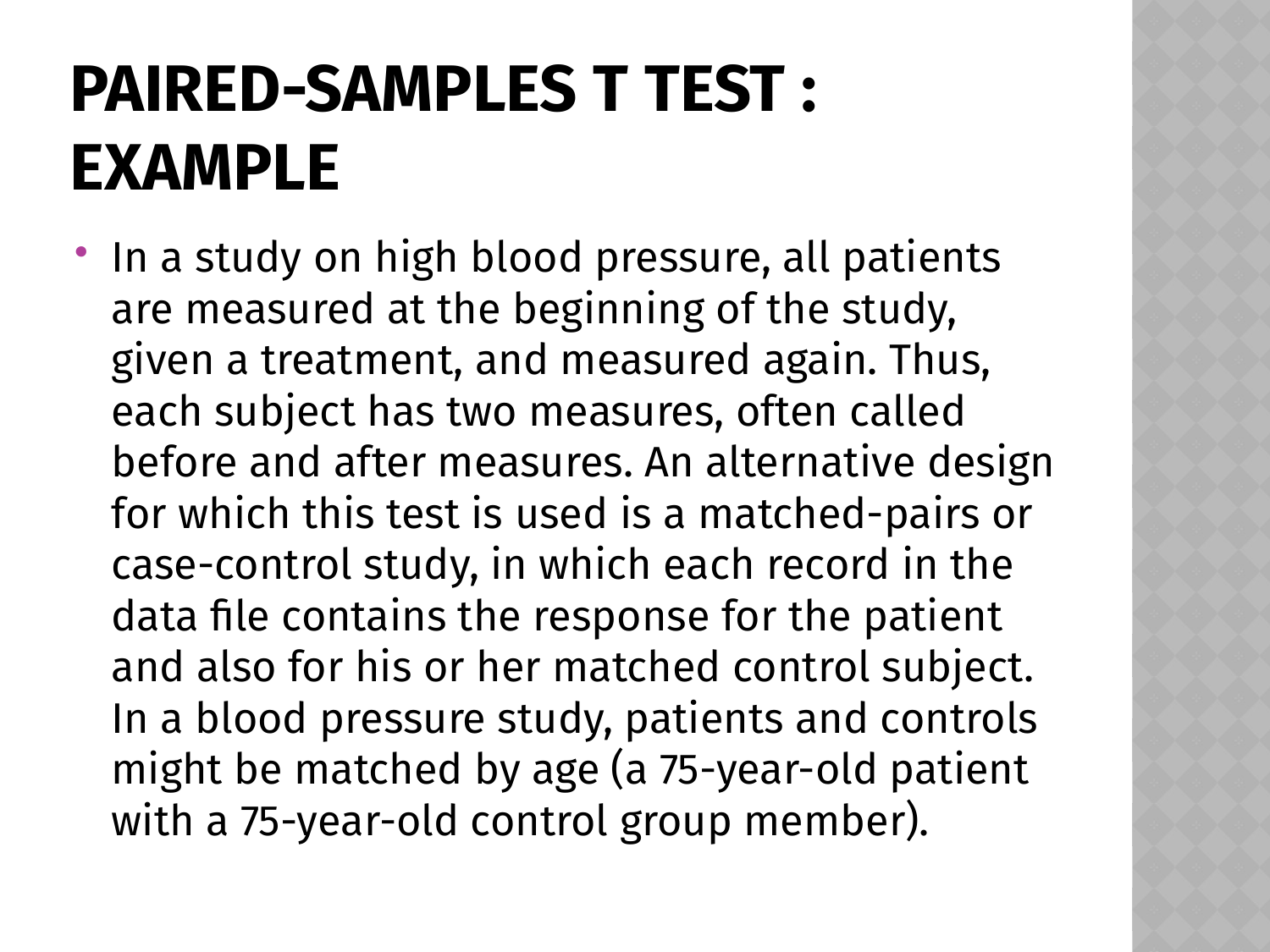

# Paired-Samples T Test : example
In a study on high blood pressure, all patients are measured at the beginning of the study, given a treatment, and measured again. Thus, each subject has two measures, often called before and after measures. An alternative design for which this test is used is a matched-pairs or case-control study, in which each record in the data file contains the response for the patient and also for his or her matched control subject. In a blood pressure study, patients and controls might be matched by age (a 75-year-old patient with a 75-year-old control group member).